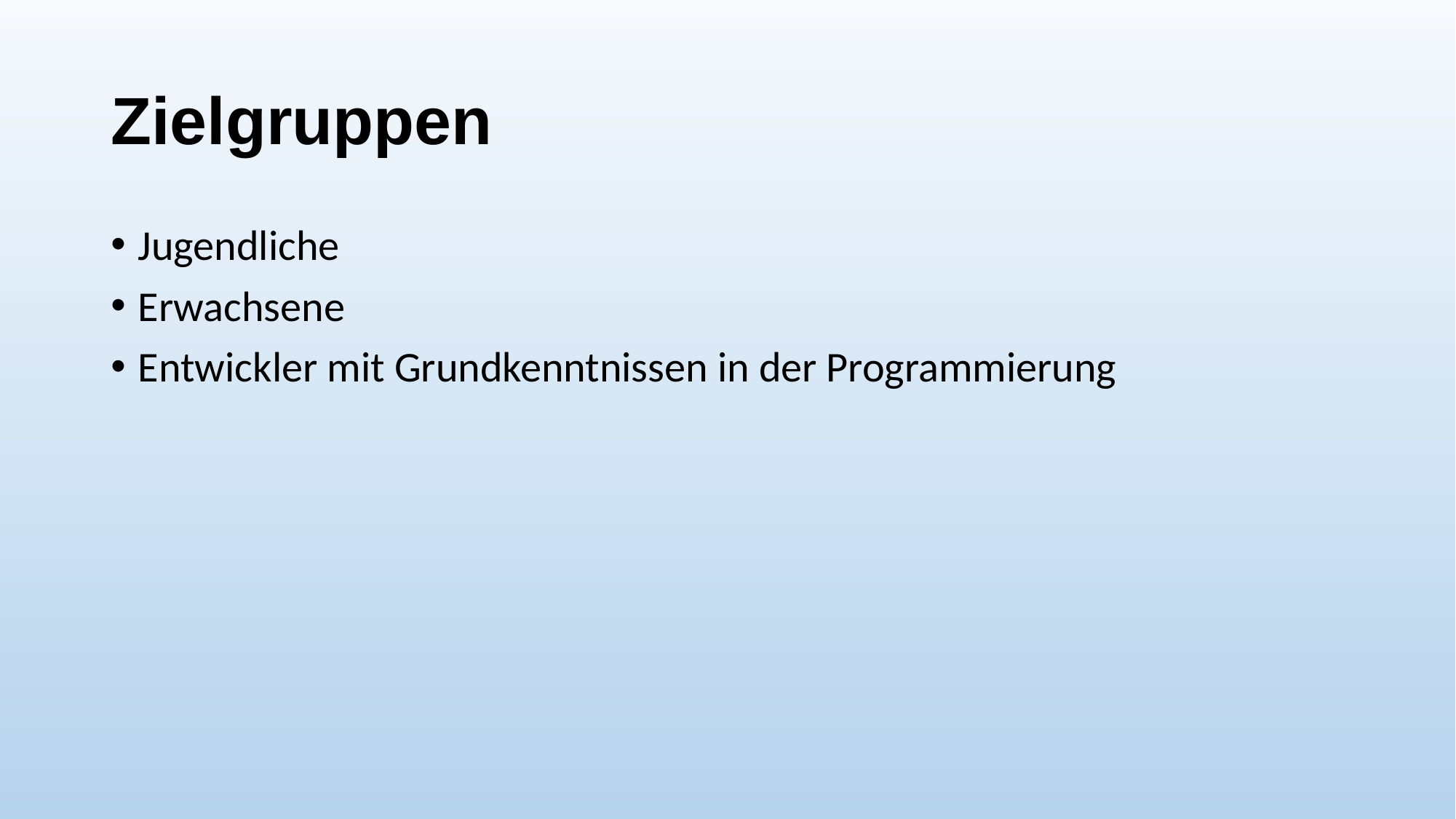

# Zielgruppen
Jugendliche
Erwachsene
Entwickler mit Grundkenntnissen in der Programmierung